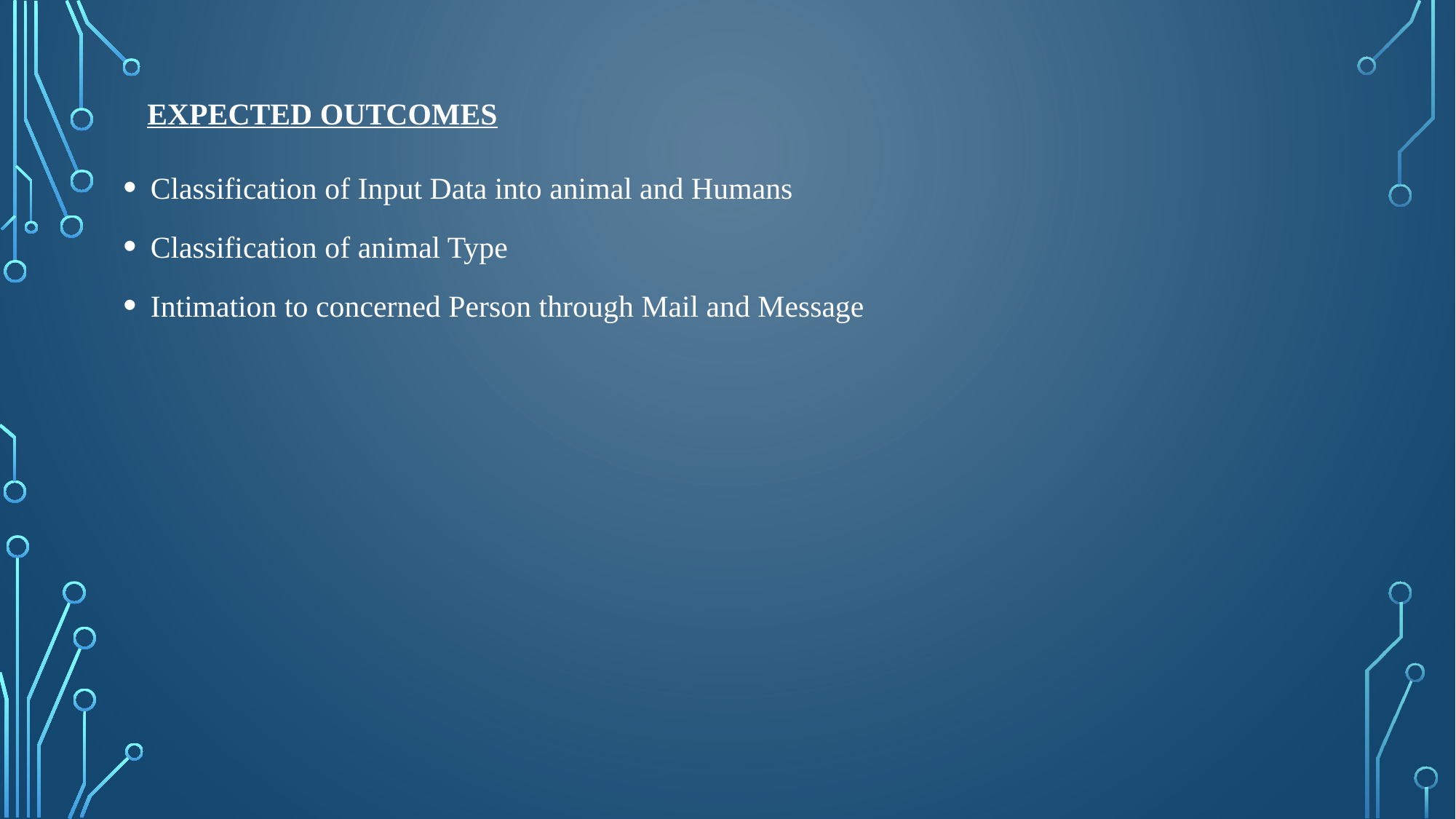

# Expected outcomes
Classification of Input Data into animal and Humans
Classification of animal Type
Intimation to concerned Person through Mail and Message